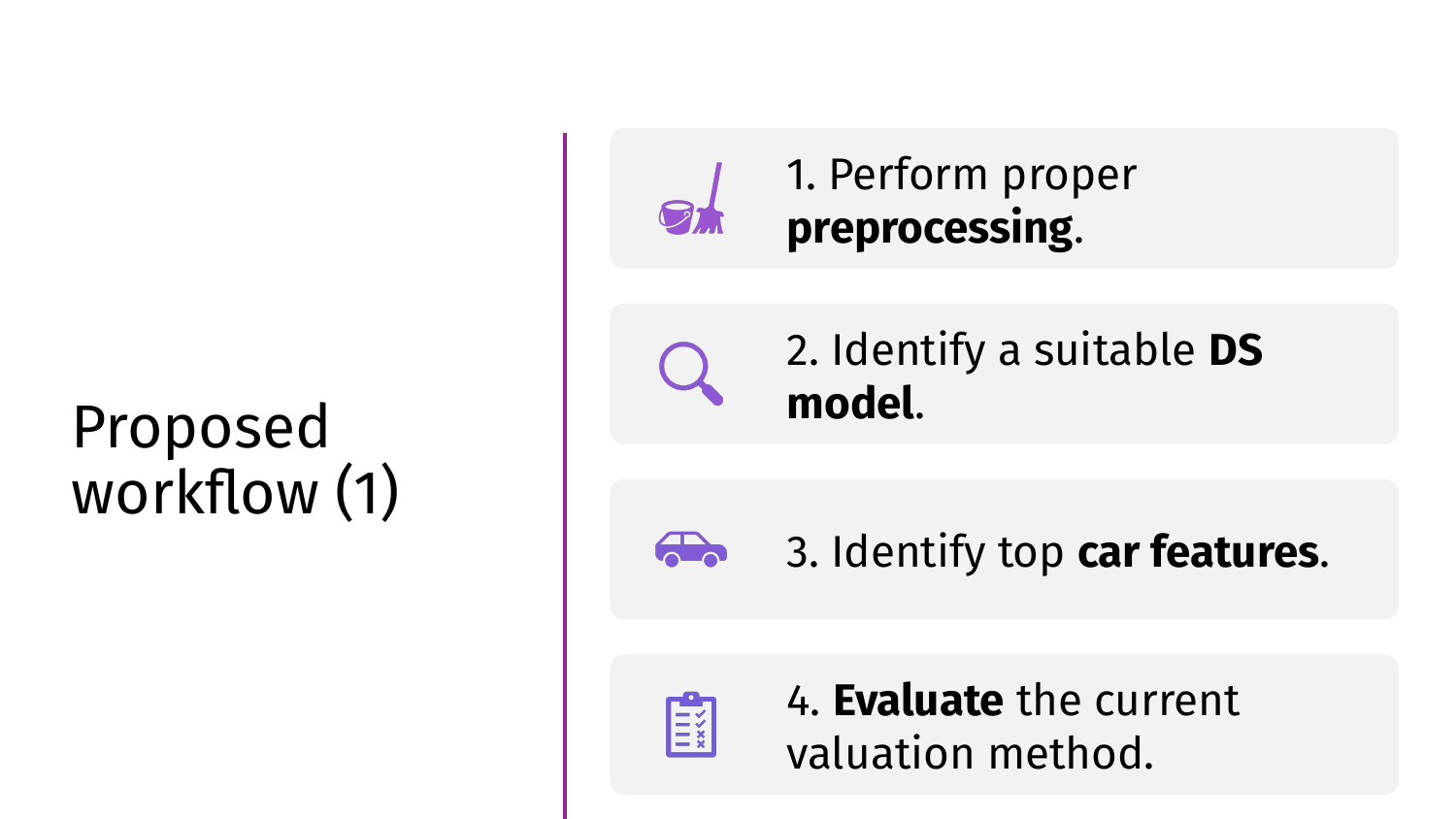

# Proposed workflow (1)
1. Perform proper preprocessing.
2. Identify a suitable DS model.
3. Identify top car features.
4. Evaluate the current valuation method.